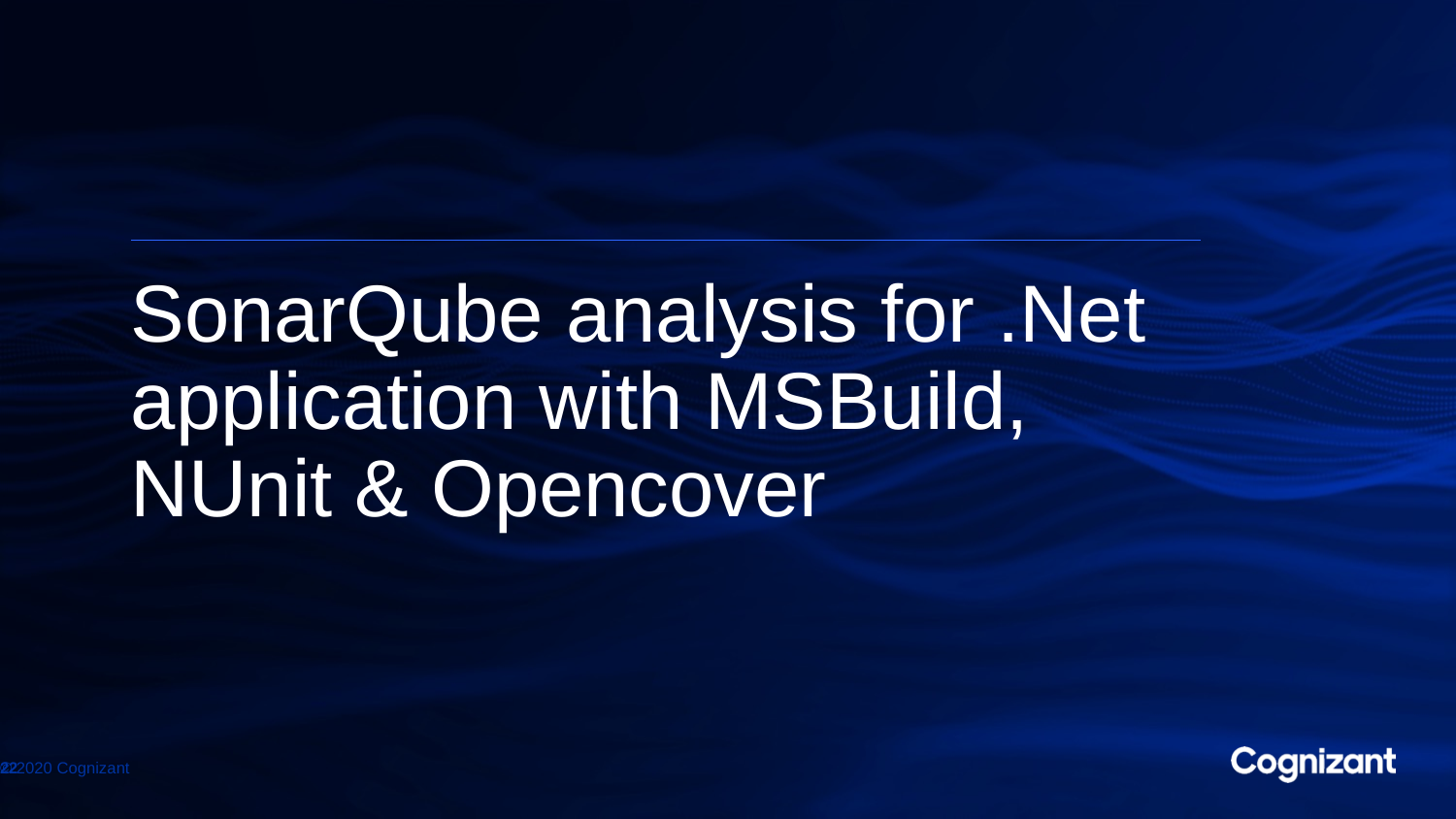

# SonarQube analysis for .Net application with MSBuild, NUnit & Opencover
© 2020 Cognizant
22